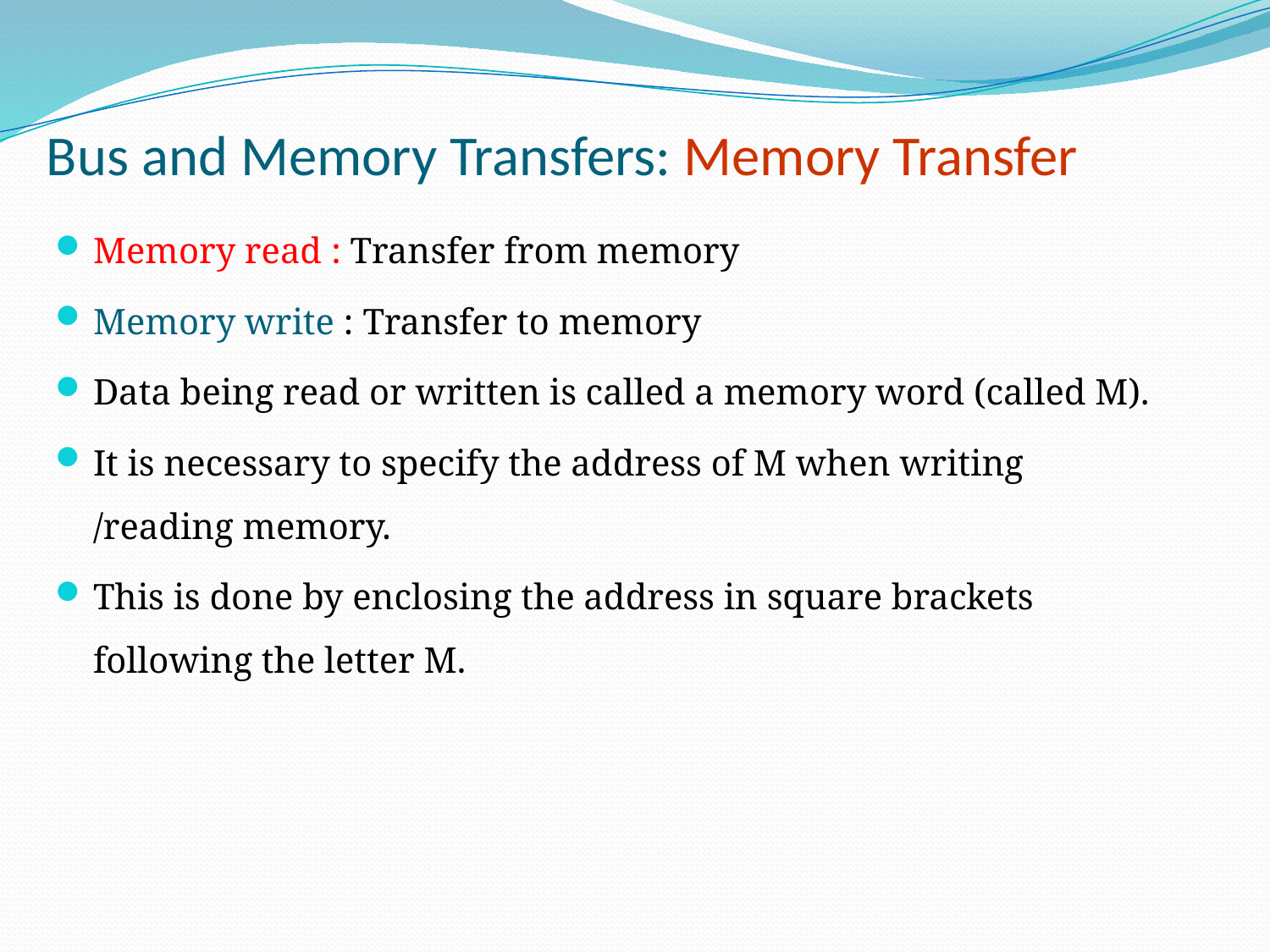

# Bus and Memory Transfers: Memory Transfer
Memory read : Transfer from memory
Memory write : Transfer to memory
Data being read or written is called a memory word (called M).
It is necessary to specify the address of M when writing /reading memory.
This is done by enclosing the address in square brackets following the letter M.